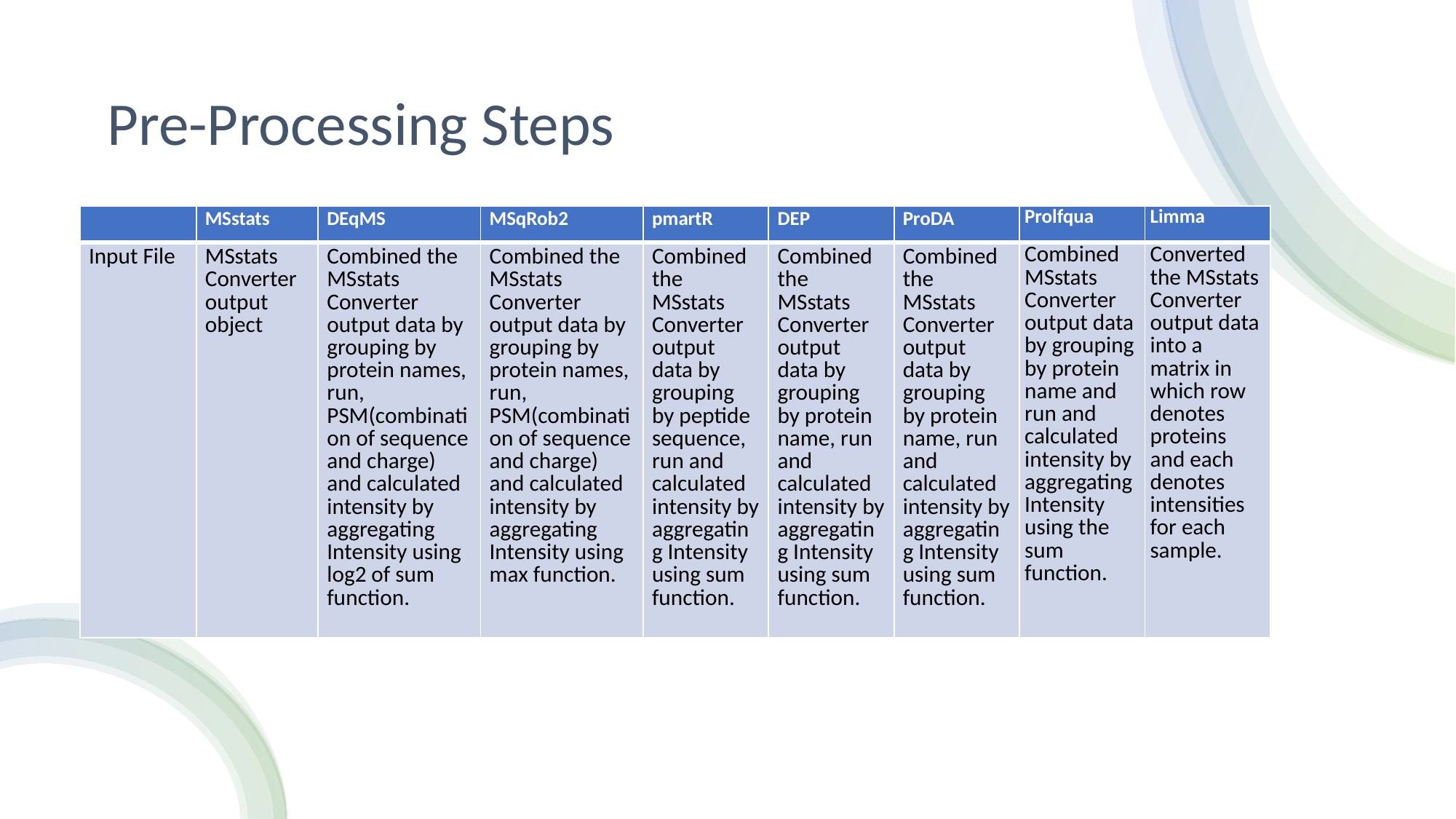

# Pre-Processing Steps
|  | MSstats | DEqMS | MSqRob2 | pmartR | DEP | ProDA | Prolfqua | Limma |
| --- | --- | --- | --- | --- | --- | --- | --- | --- |
| Input File | MSstats Converter output object | Combined the MSstats Converter output data by grouping by protein names, run, PSM(combination of sequence and charge) and calculated intensity by aggregating Intensity using log2 of sum function. | Combined the MSstats Converter output data by grouping by protein names, run, PSM(combination of sequence and charge) and calculated intensity by aggregating Intensity using max function. | Combined the MSstats Converter output data by grouping by peptide sequence, run and calculated intensity by aggregating Intensity using sum function. | Combined the MSstats Converter output data by grouping by protein name, run and calculated intensity by aggregating Intensity using sum function. | Combined the MSstats Converter output data by grouping by protein name, run and calculated intensity by aggregating Intensity using sum function. | Combined MSstats Converter output data by grouping by protein name and run and calculated intensity by aggregating Intensity using the sum function. | Converted the MSstats Converter output data into a matrix in which row denotes proteins and each denotes intensities for each sample. |